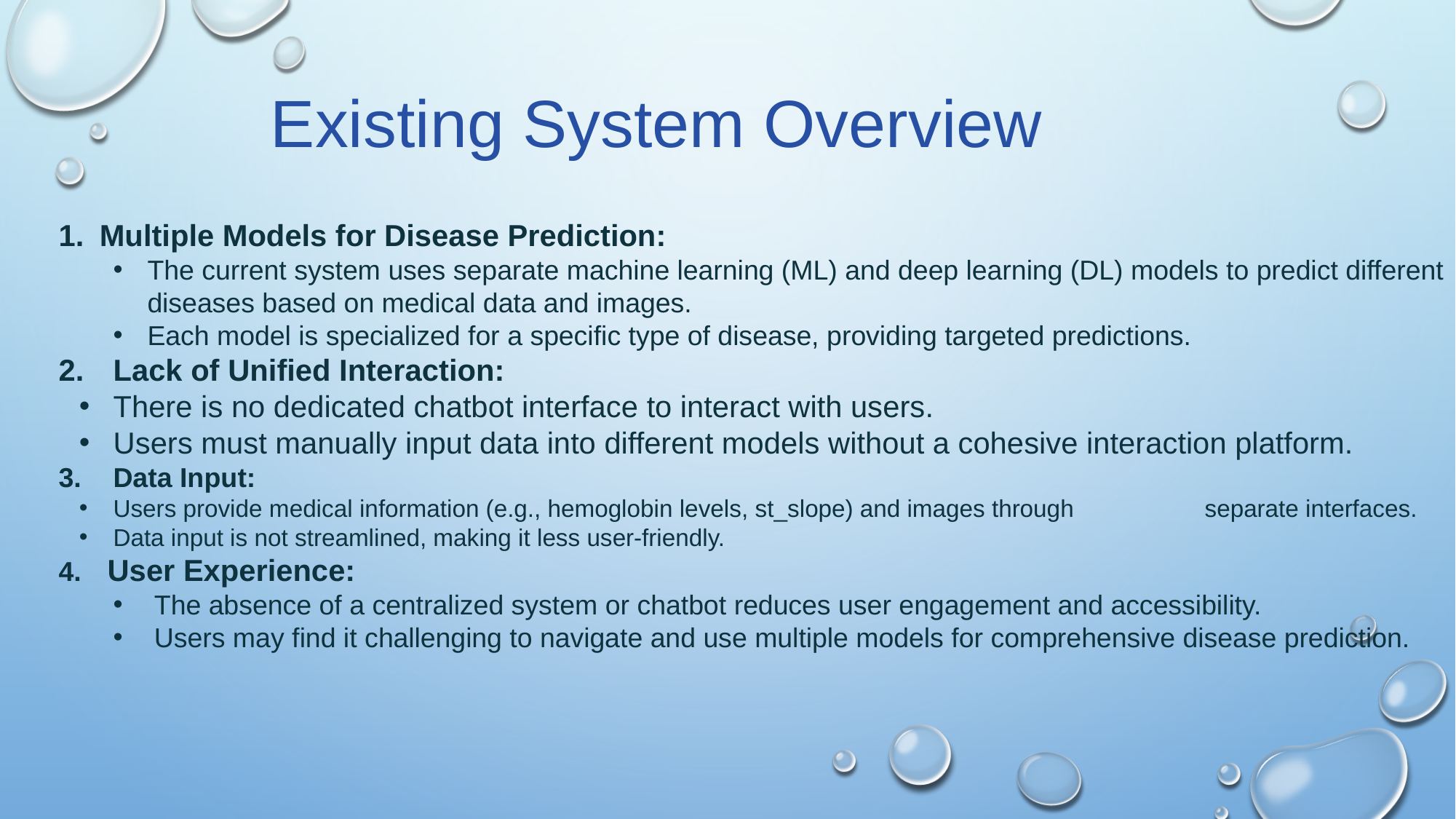

Existing System Overview
Multiple Models for Disease Prediction:
The current system uses separate machine learning (ML) and deep learning (DL) models to predict different diseases based on medical data and images.
Each model is specialized for a specific type of disease, providing targeted predictions.
Lack of Unified Interaction:
There is no dedicated chatbot interface to interact with users.
Users must manually input data into different models without a cohesive interaction platform.
Data Input:
Users provide medical information (e.g., hemoglobin levels, st_slope) and images through     	separate interfaces.
Data input is not streamlined, making it less user-friendly.
 User Experience:
The absence of a centralized system or chatbot reduces user engagement and accessibility.
Users may find it challenging to navigate and use multiple models for comprehensive disease prediction.